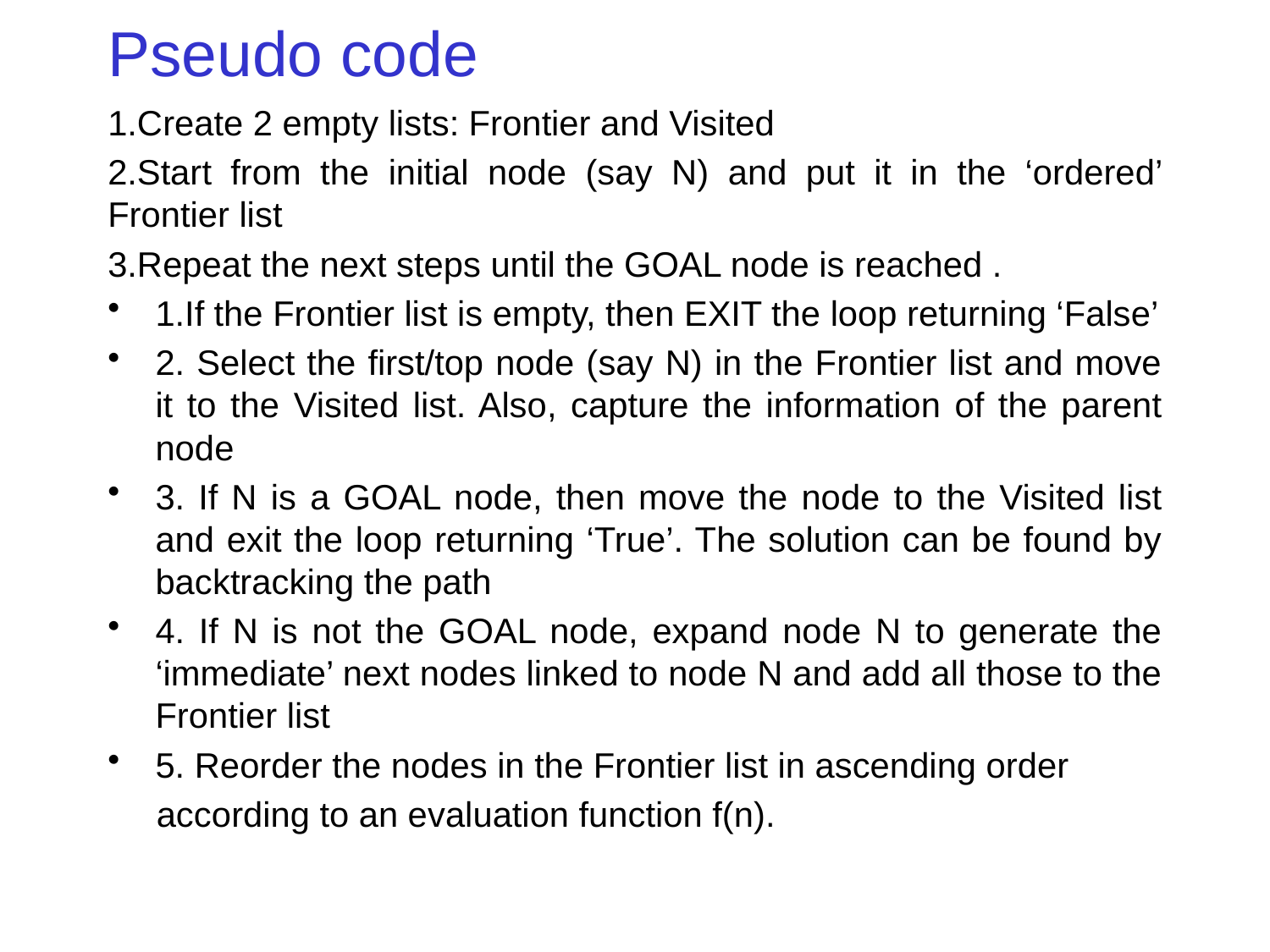

# Pseudo code
1.Create 2 empty lists: Frontier and Visited
2.Start from the initial node (say N) and put it in the ‘ordered’ Frontier list
3.Repeat the next steps until the GOAL node is reached .
1.If the Frontier list is empty, then EXIT the loop returning ‘False’
2. Select the first/top node (say N) in the Frontier list and move it to the Visited list. Also, capture the information of the parent node
3. If N is a GOAL node, then move the node to the Visited list and exit the loop returning ‘True’. The solution can be found by backtracking the path
4. If N is not the GOAL node, expand node N to generate the ‘immediate’ next nodes linked to node N and add all those to the Frontier list
5. Reorder the nodes in the Frontier list in ascending order
     according to an evaluation function f(n).